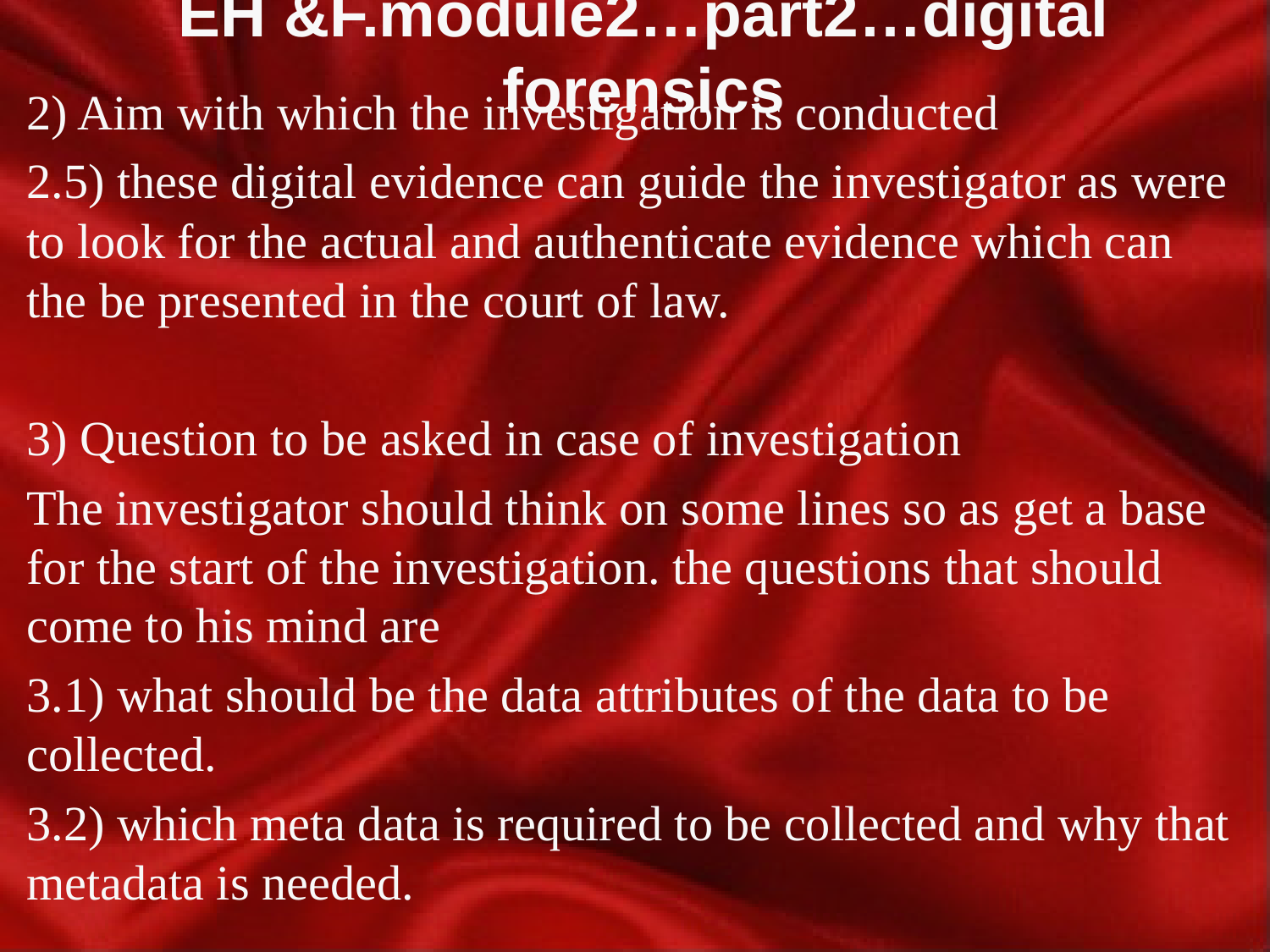

# EH &F.module2…part2…digital forensics
2) Aim with which the investigation is conducted
2.5) these digital evidence can guide the investigator as were to look for the actual and authenticate evidence which can the be presented in the court of law.

3) Question to be asked in case of investigation
The investigator should think on some lines so as get a base for the start of the investigation. the questions that should come to his mind are
3.1) what should be the data attributes of the data to be collected.
3.2) which meta data is required to be collected and why that metadata is needed.